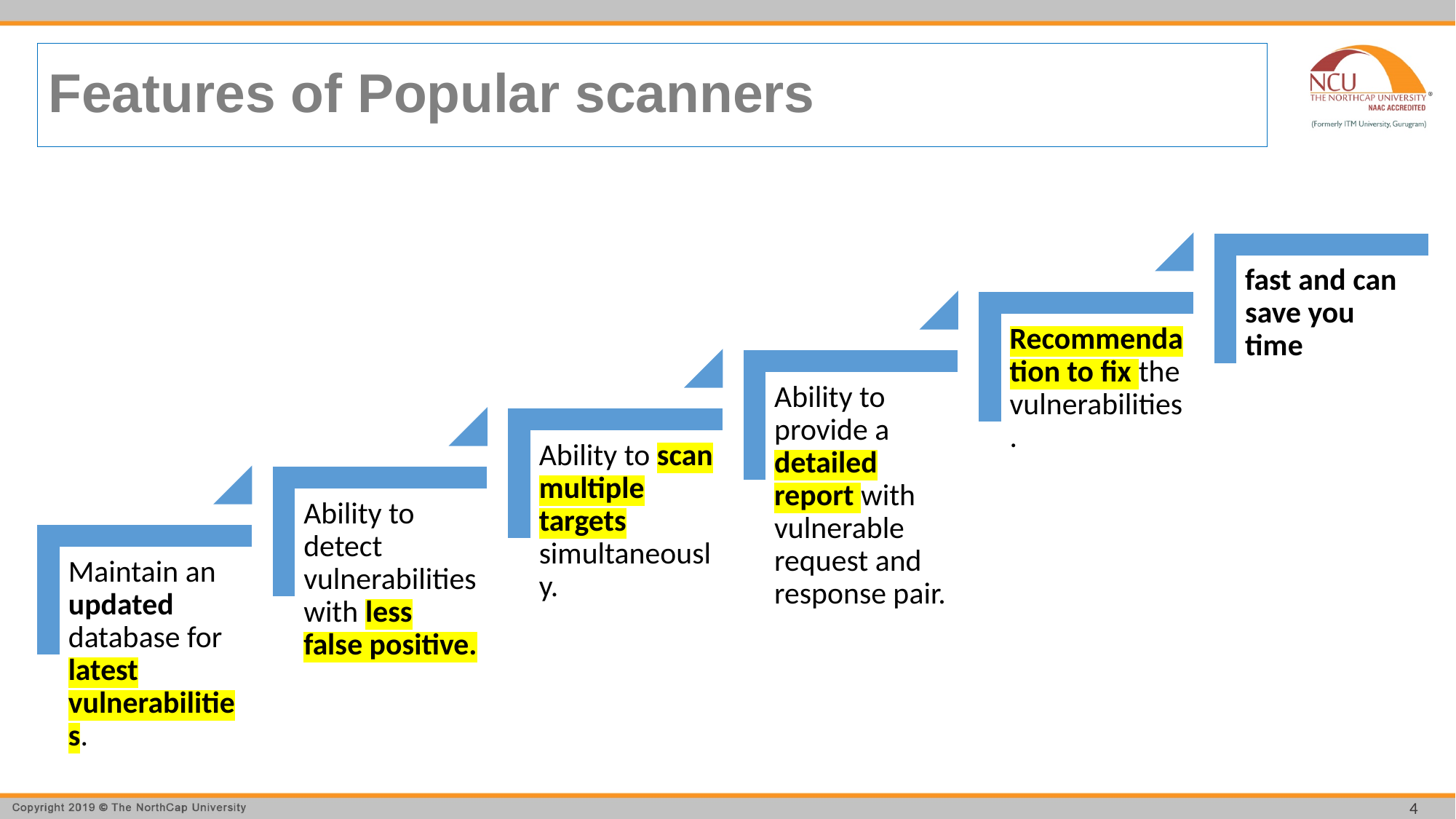

# Features of Popular scanners
Maintain an updated database for latest vulnerabilities.
Ability to detect vulnerabilities with less false positive.
Ability to scan multiple targets simultaneously.
Ability to provide a detailed report with vulnerable request and response pair.
Recommendation to fix the vulnerabilities.
fast and can save you time
4